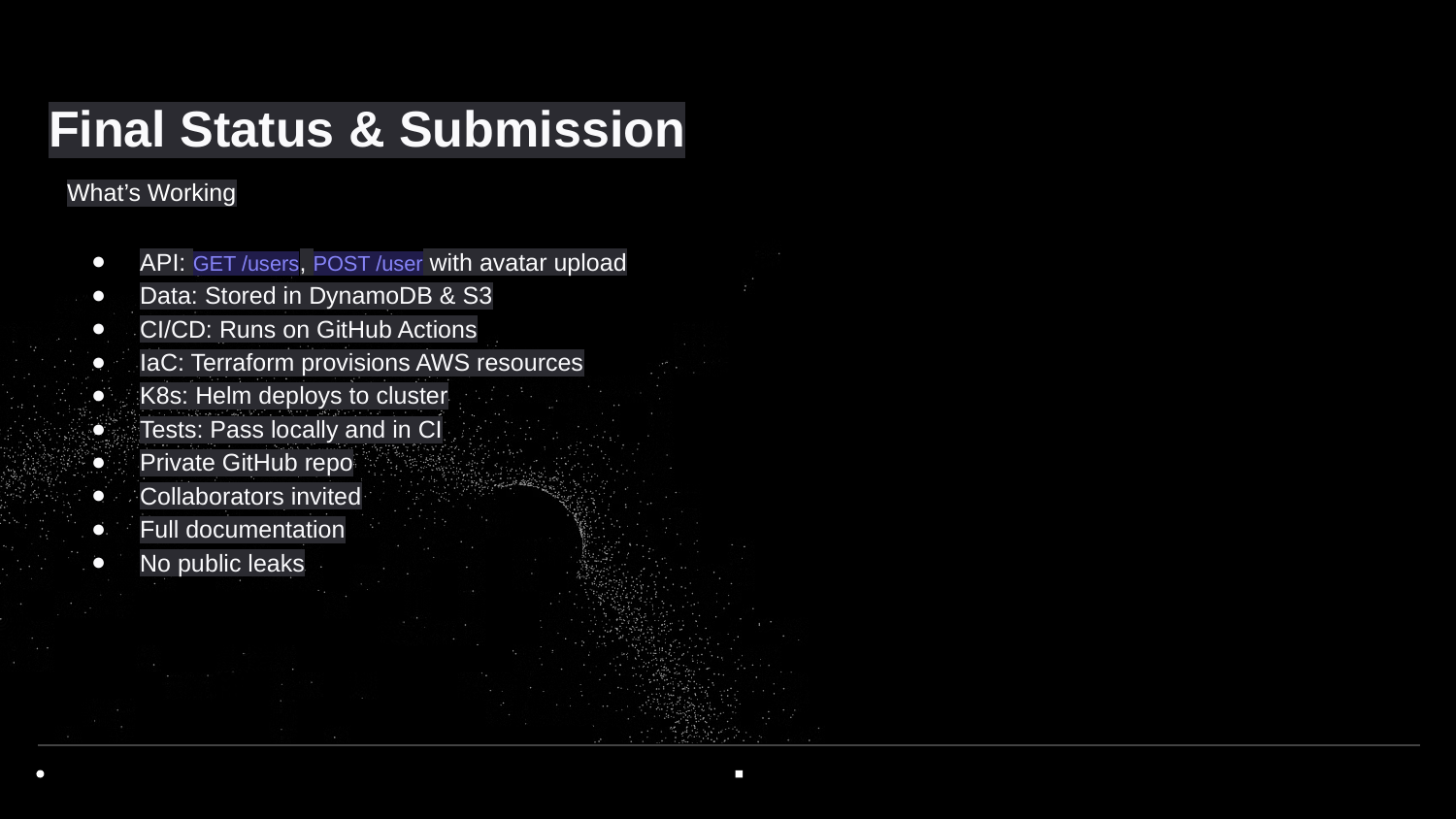

Final Status & Submission
What’s Working
API: GET /users, POST /user with avatar upload
Data: Stored in DynamoDB & S3
CI/CD: Runs on GitHub Actions
IaC: Terraform provisions AWS resources
K8s: Helm deploys to cluster
Tests: Pass locally and in CI
Private GitHub repo
Collaborators invited
Full documentation
No public leaks